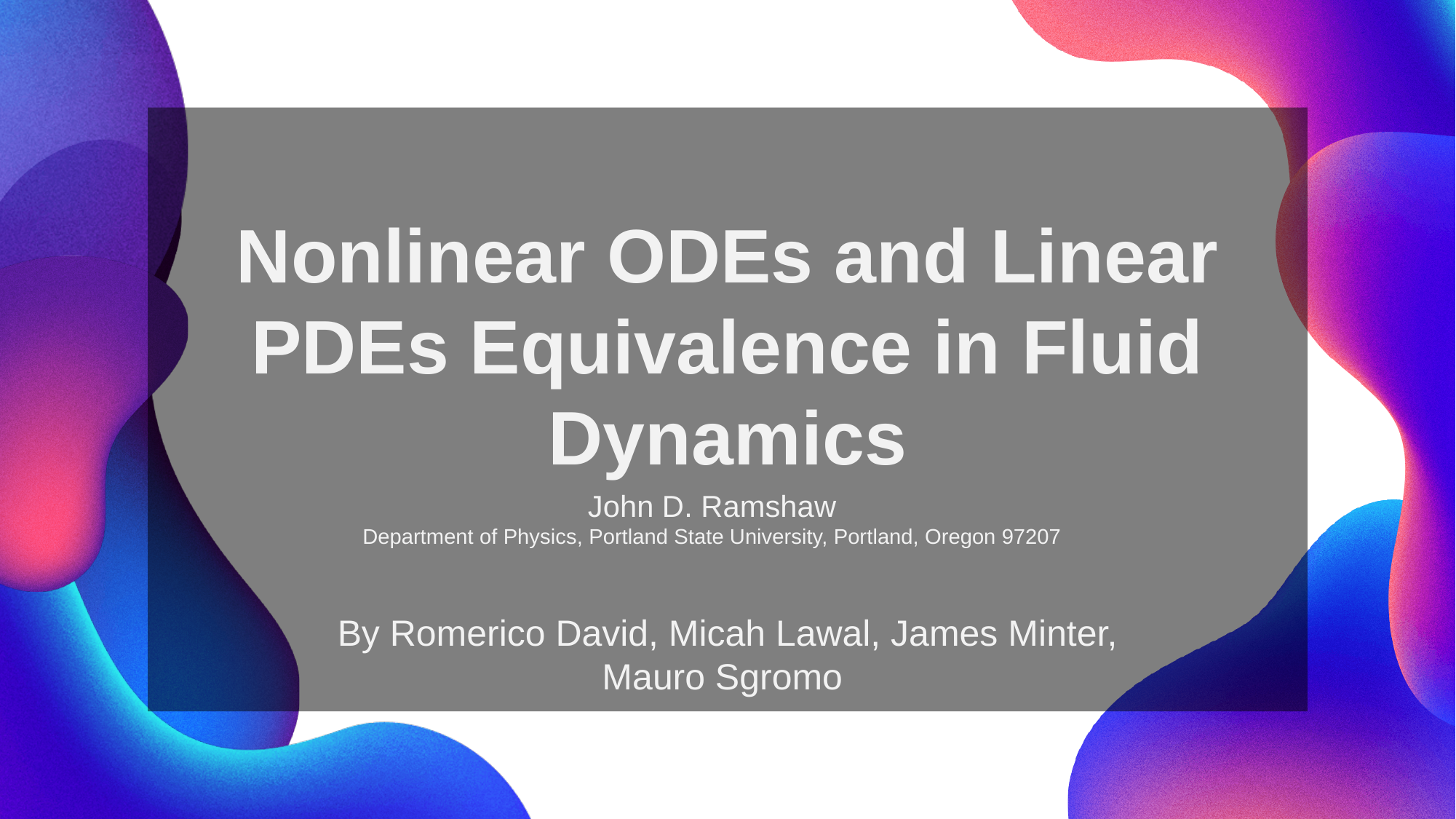

Nonlinear ODEs and Linear PDEs Equivalence in Fluid Dynamics
John D. Ramshaw
Department of Physics, Portland State University, Portland, Oregon 97207
By Romerico David, Micah Lawal, James Minter, Mauro Sgromo